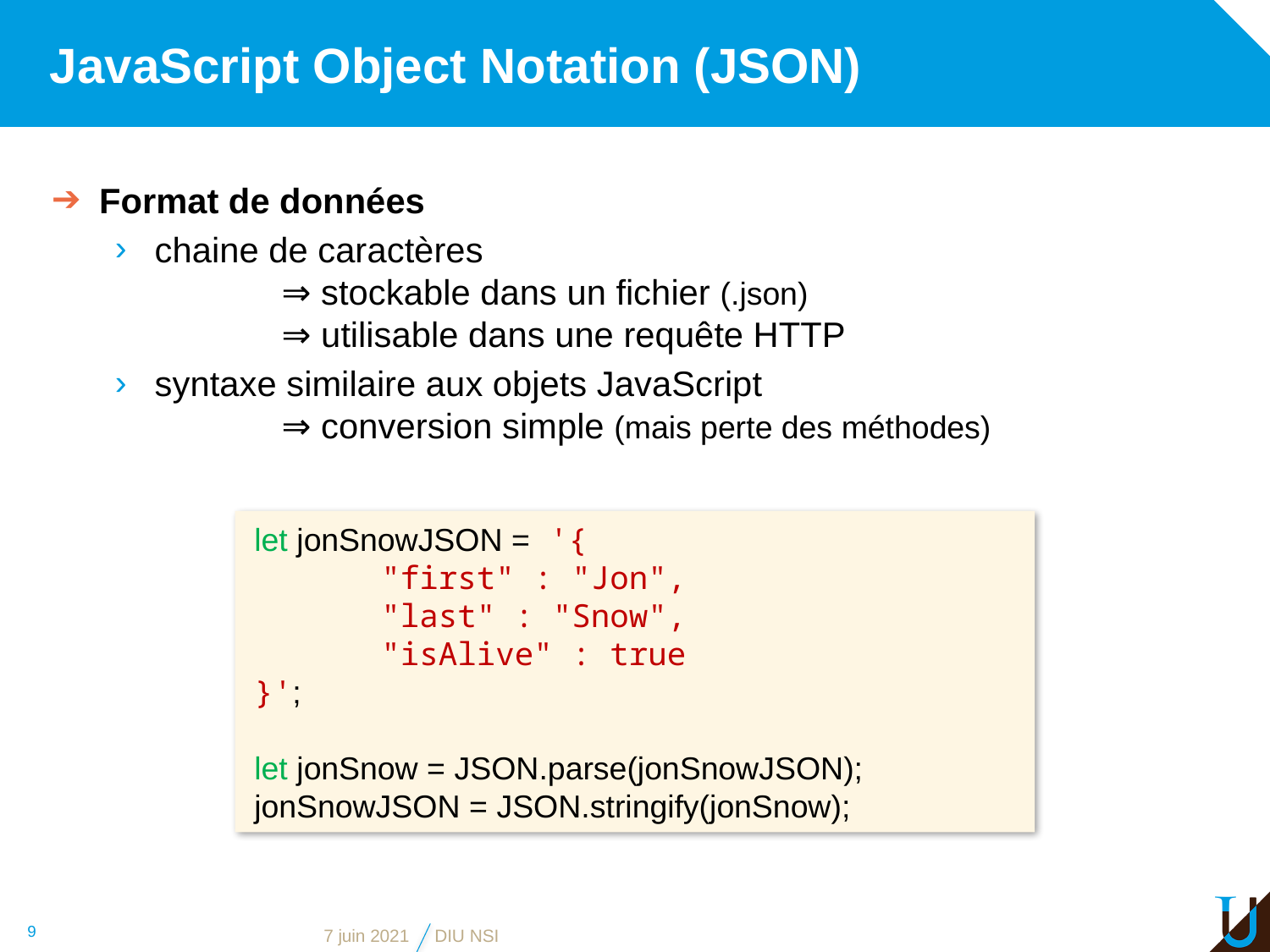

# JavaScript Object Notation (JSON)
Format de données
chaine de caractères
	⇒ stockable dans un fichier (.json)
	⇒ utilisable dans une requête HTTP
syntaxe similaire aux objets JavaScript
	⇒ conversion simple (mais perte des méthodes)
let jonSnowJSON = '{
	"first" : "Jon",
	"last" : "Snow",
	"isAlive" : true
}';

let jonSnow = JSON.parse(jonSnowJSON);
jonSnowJSON = JSON.stringify(jonSnow);
9
7 juin 2021
DIU NSI